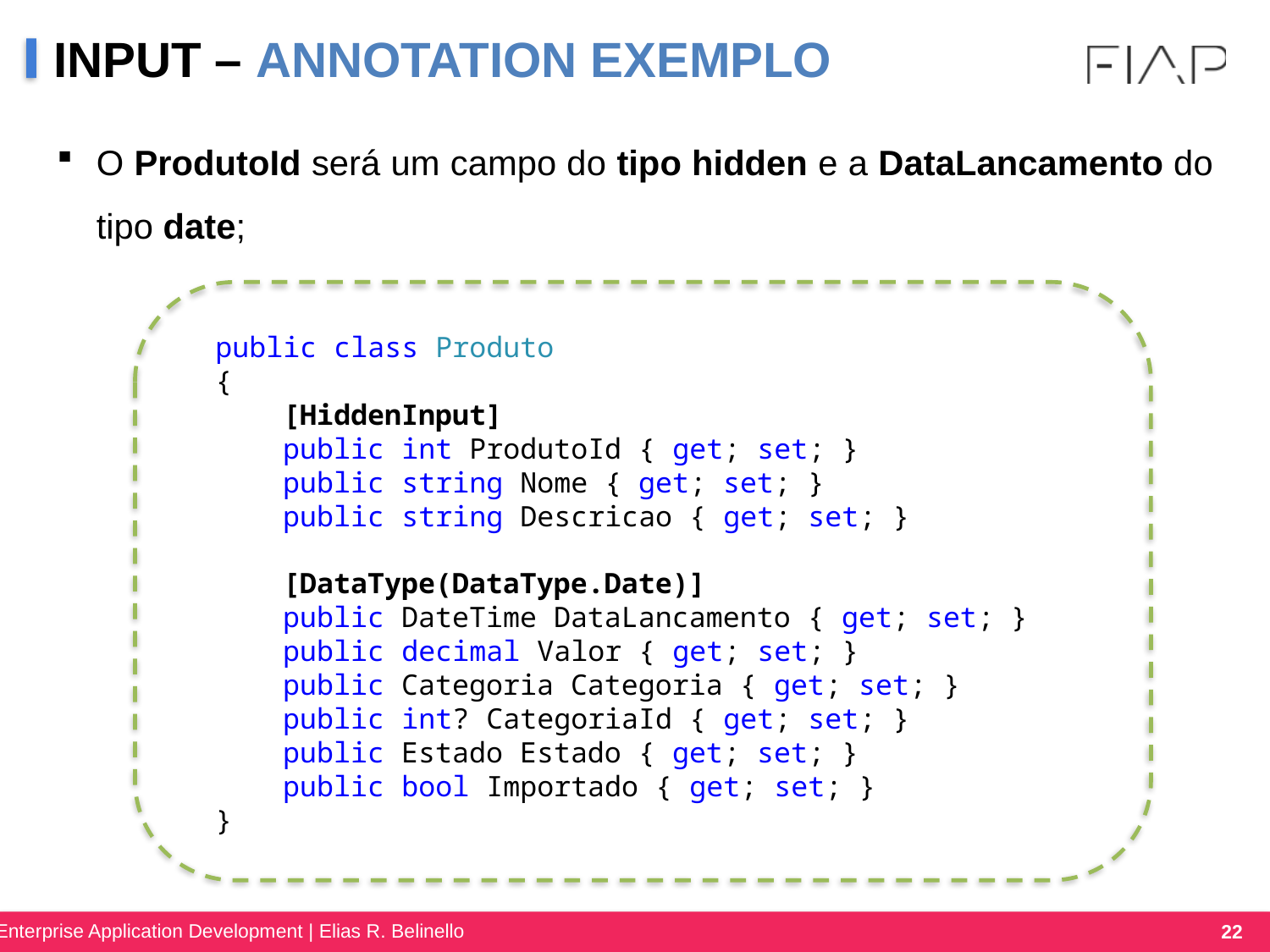

# INPUT – ANNOTATION EXEMPLO
O ProdutoId será um campo do tipo hidden e a DataLancamento do tipo date;

    public class Produto
    {
        [HiddenInput]
        public int ProdutoId { get; set; }
        public string Nome { get; set; }
        public string Descricao { get; set; }

        [DataType(DataType.Date)]
        public DateTime DataLancamento { get; set; }
        public decimal Valor { get; set; }
        public Categoria Categoria { get; set; }
        public int? CategoriaId { get; set; }
        public Estado Estado { get; set; }
        public bool Importado { get; set; }
    }